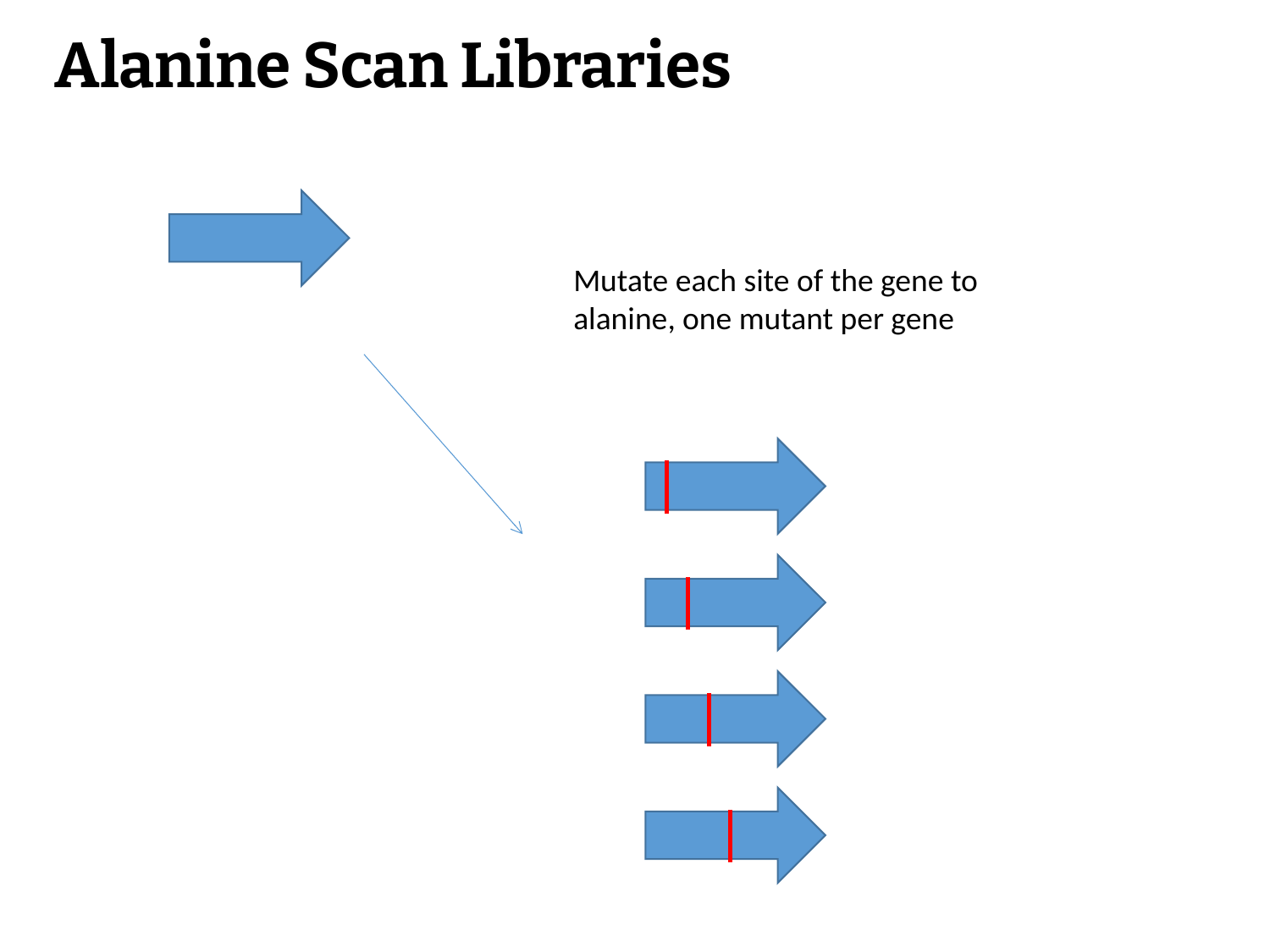

Alanine Scan Libraries

Mutate each site of the gene to alanine, one mutant per gene